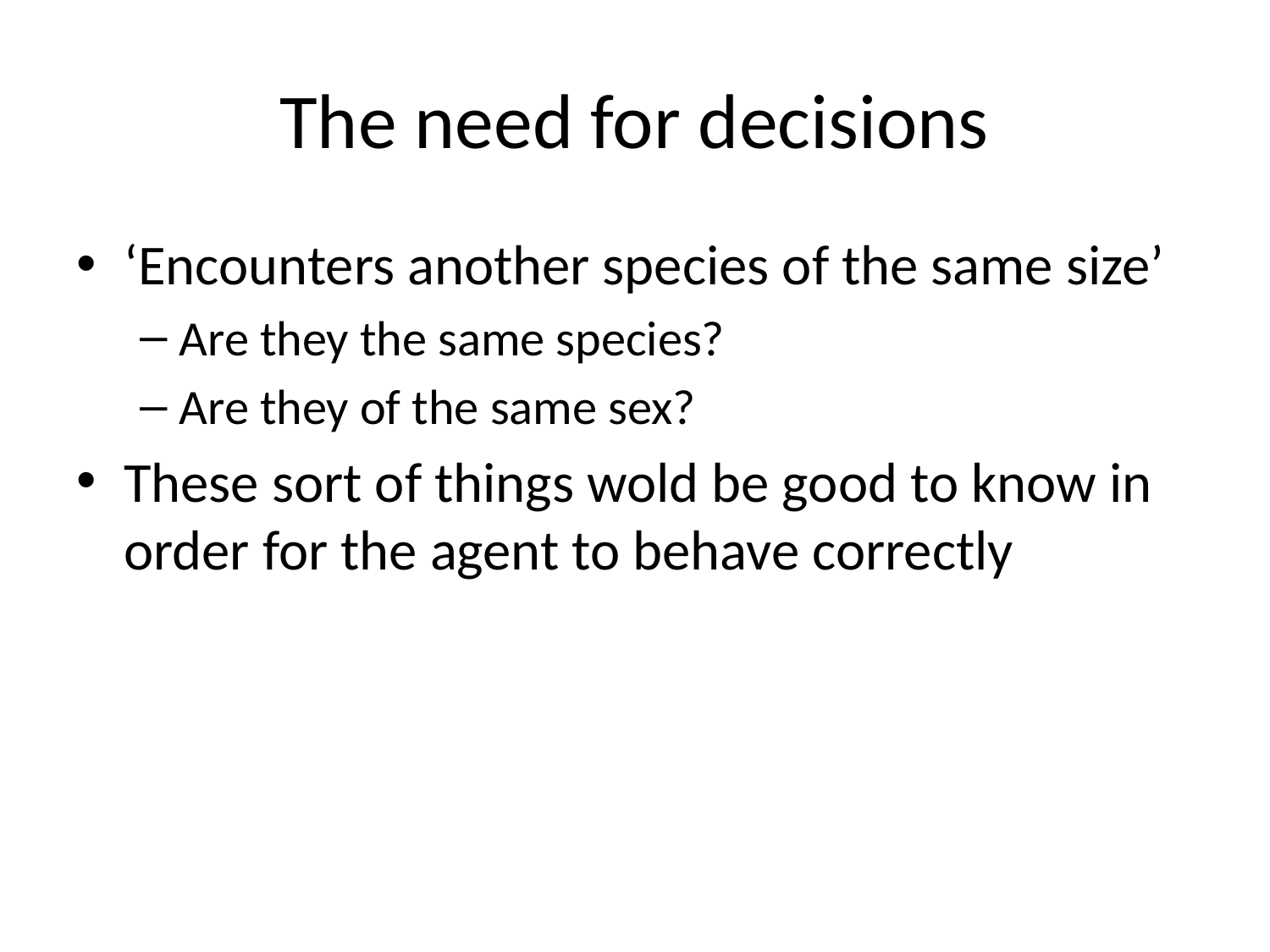

# The need for decisions
‘Encounters another species of the same size’
Are they the same species?
Are they of the same sex?
These sort of things wold be good to know in order for the agent to behave correctly